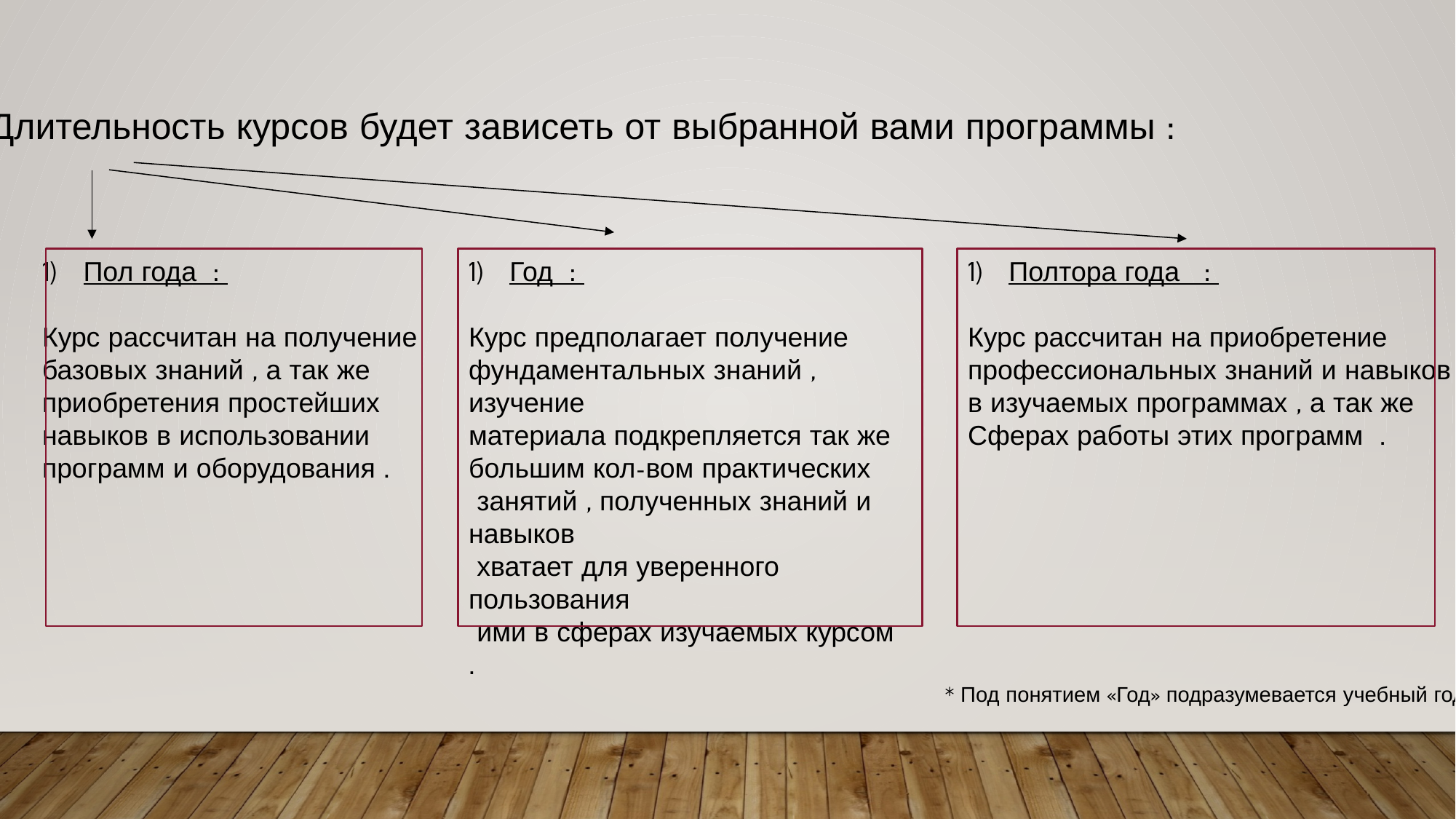

Длительность курсов будет зависеть от выбранной вами программы :

Пол года  :

Курс рассчитан на получение
базовых знаний , а так же
приобретения простейших
навыков в использовании
программ и оборудования .

Год  :

Курс предполагает получение
фундаментальных знаний , изучение
материала подкрепляется так же
большим кол-вом практических
 занятий , полученных знаний и навыков
 хватает для уверенного пользования
 ими в сферах изучаемых курсом  .

Полтора года   :

Курс рассчитан на приобретение
профессиональных знаний и навыков
в изучаемых программах , а так же
Сферах работы этих программ  .

* Под понятием «Год» подразумевается учебный год